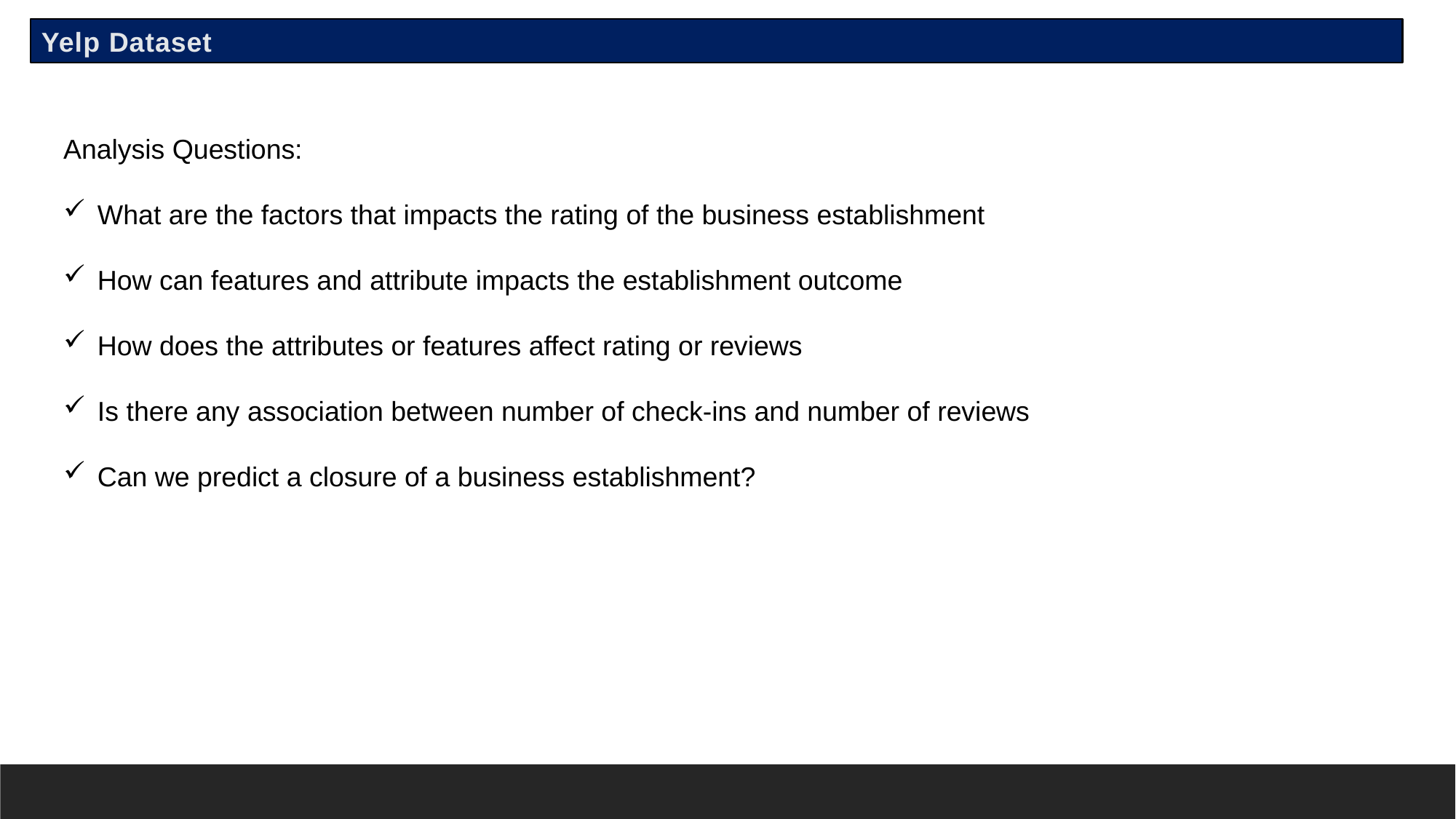

Yelp Dataset

Analysis Questions:

What are the factors that impacts the rating of the business establishment

How can features and attribute impacts the establishment outcome

How does the attributes or features affect rating or reviews

Is there any association between number of check-ins and number of reviews

Can we predict a closure of a business establishment?